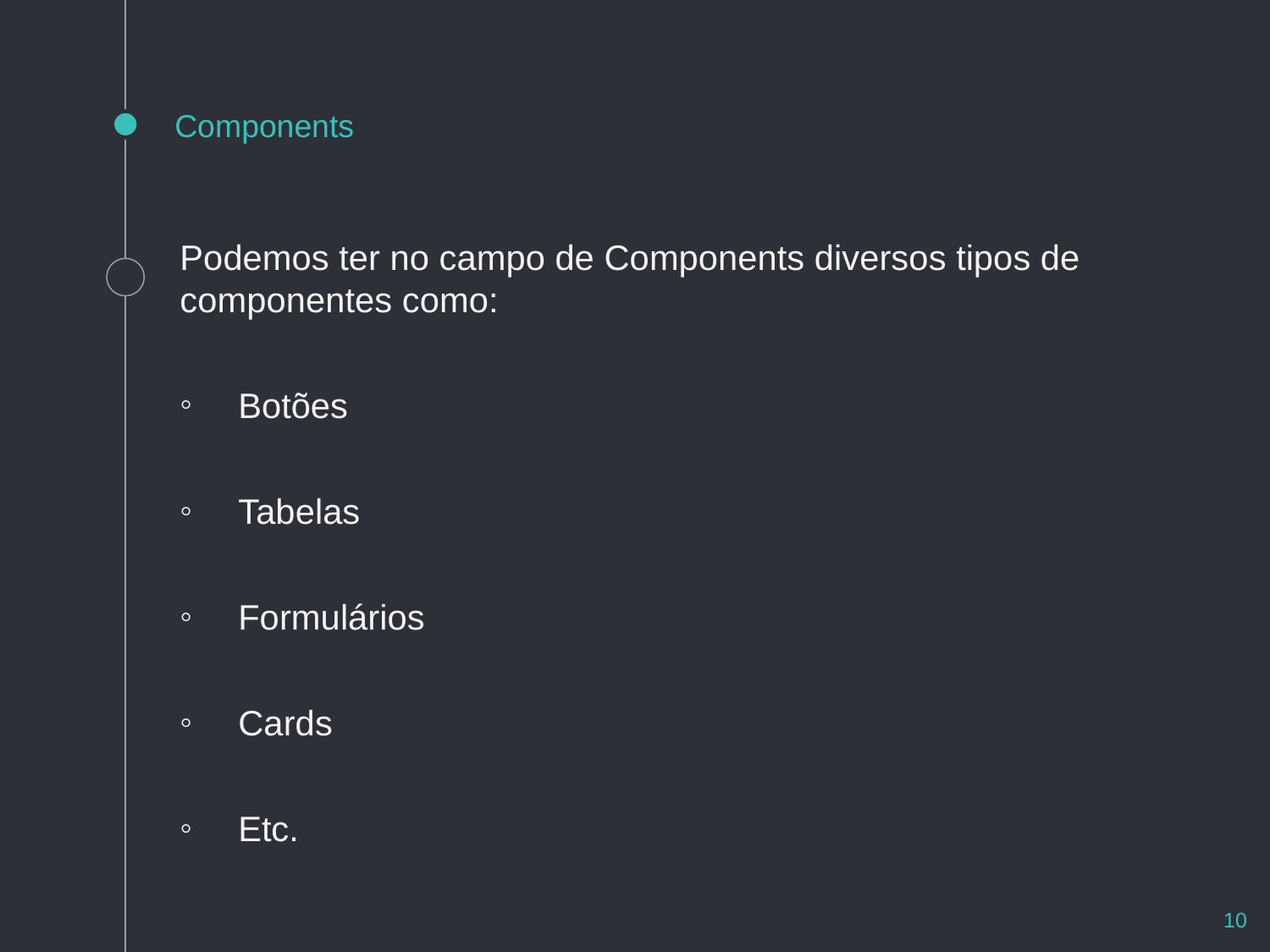

# Components
Podemos ter no campo de Components diversos tipos de componentes como:

Botões

Tabelas

Formulários

Cards

Etc.
10